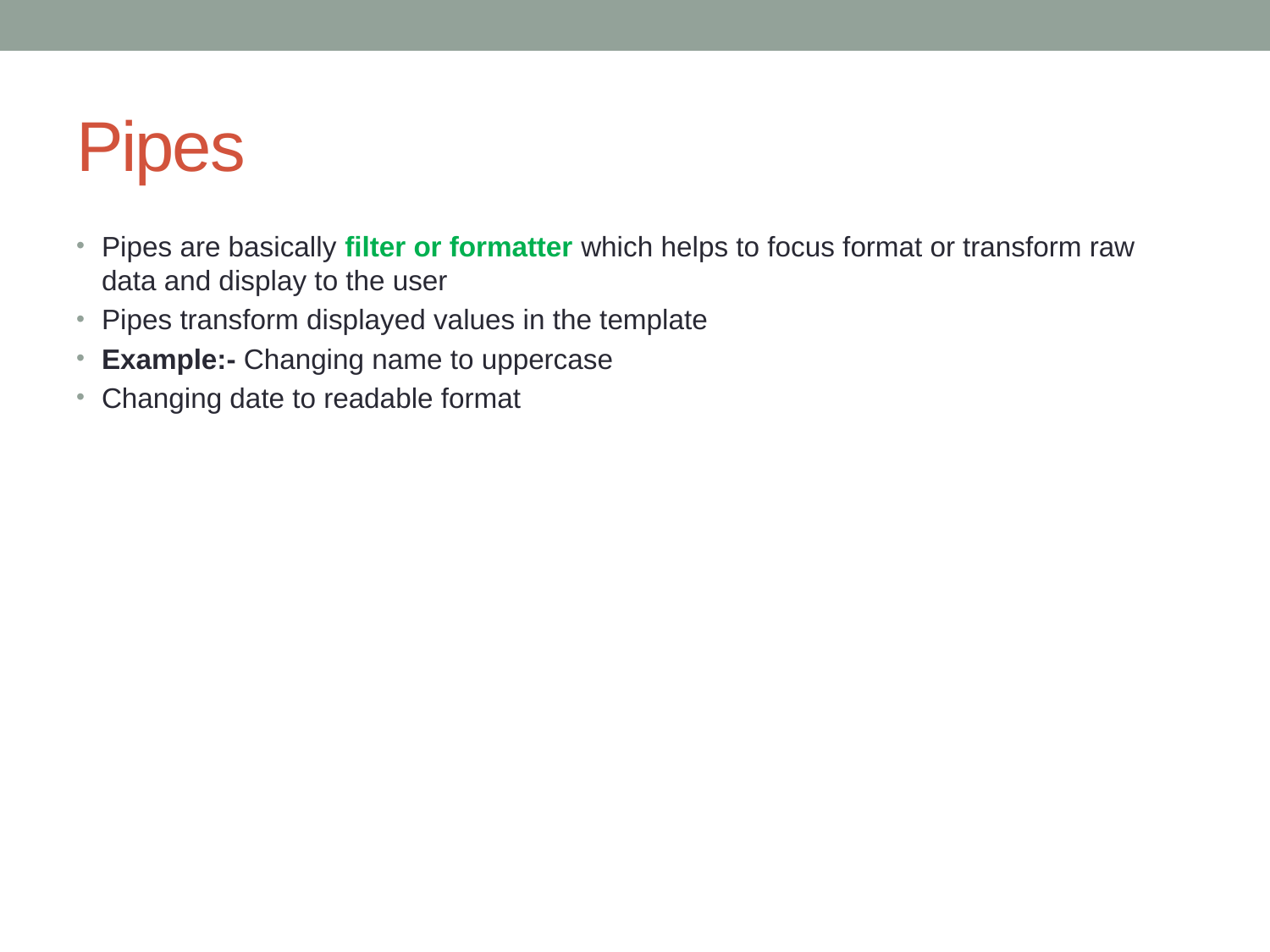

# Pipes
Pipes are basically filter or formatter which helps to focus format or transform raw data and display to the user
Pipes transform displayed values in the template
Example:- Changing name to uppercase
Changing date to readable format